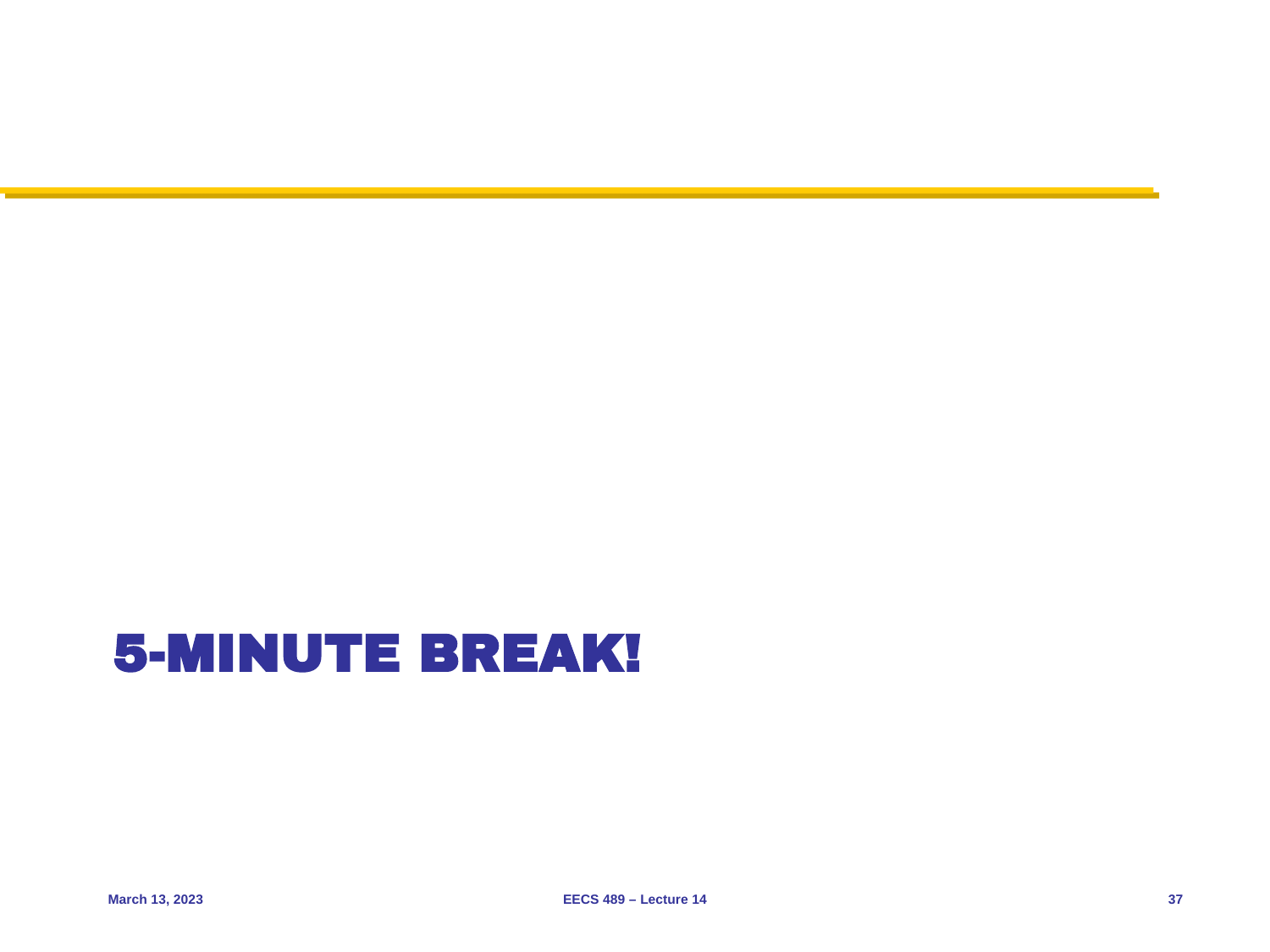

# 5-minute break!
March 13, 2023
EECS 489 – Lecture 14
37